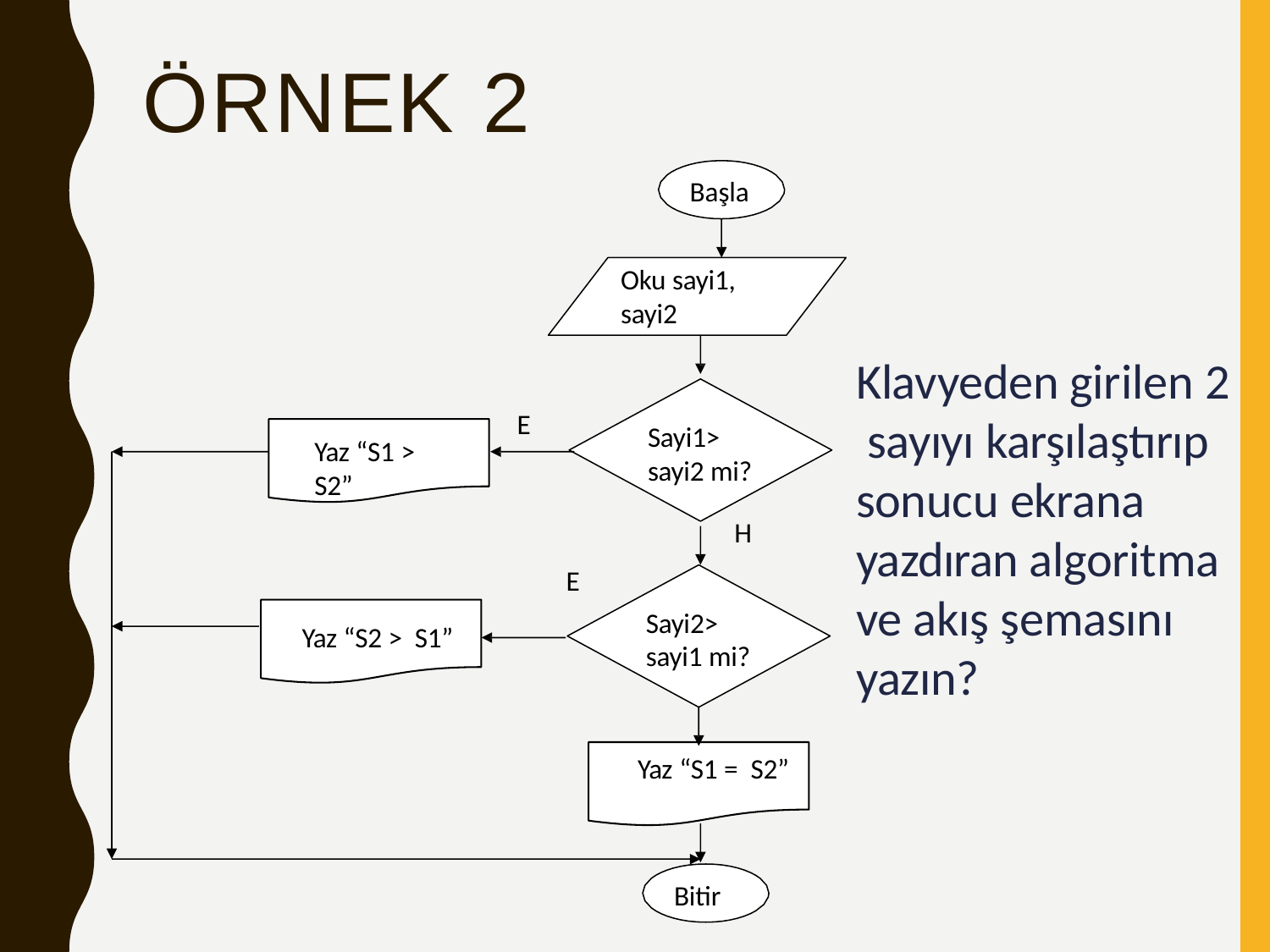

Örnek 2

Başla

Oku sayi1,
sayi2

Klavyeden girilen 2  sayıyı karşılaştırıp  sonucu ekrana  yazdıran algoritma  ve akış şemasını  yazın?
E
Sayi1>  sayi2 mi?

Yaz “S1 >  S2”

H

E

Sayi2>  sayi1 mi?
Yaz “S2 >  S1”

Yaz “S1 =  S2”

Bitir